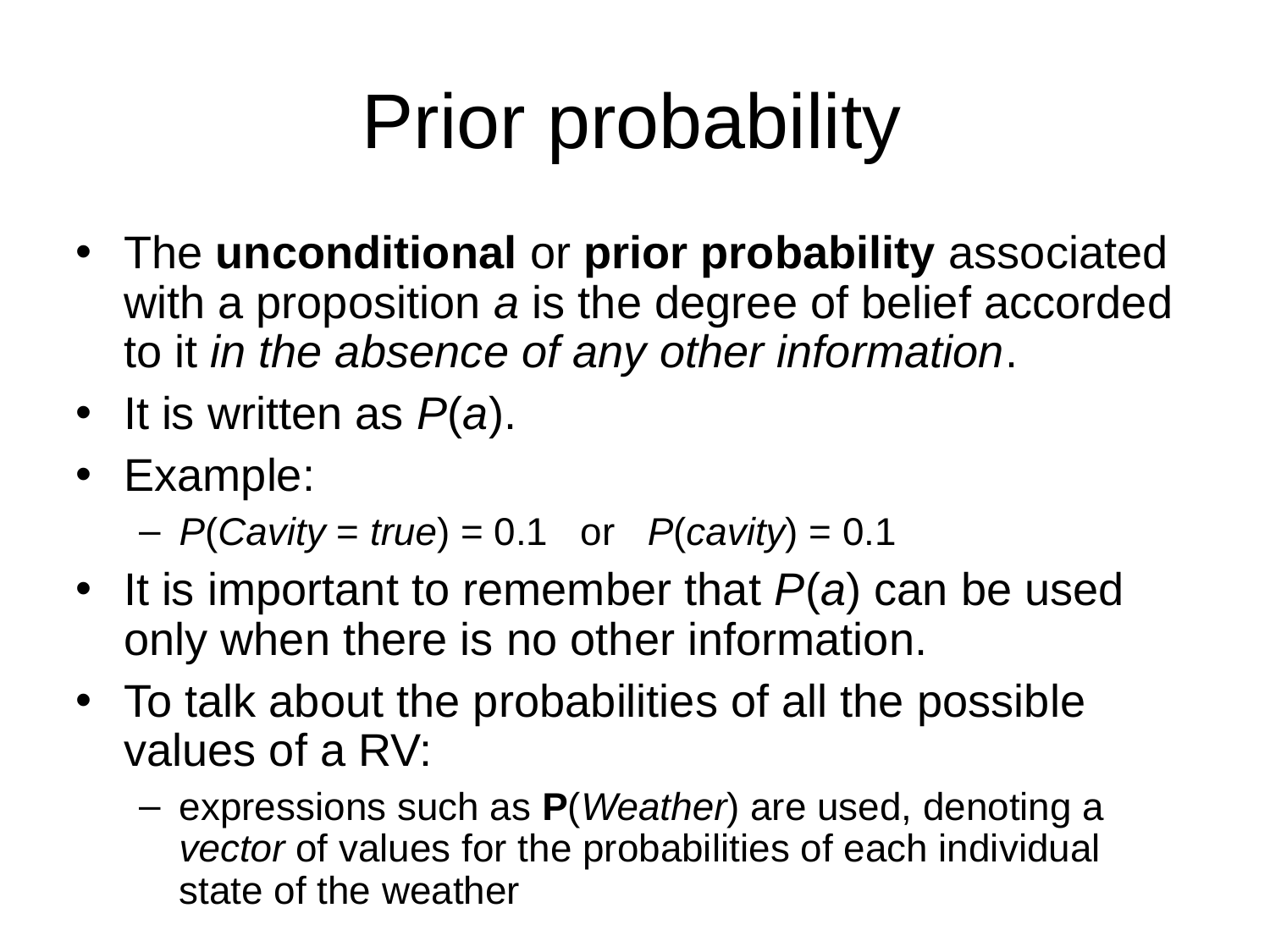

# Prior probability
The unconditional or prior probability associated with a proposition a is the degree of belief accorded to it in the absence of any other information.
It is written as P(a).
Example:
P(Cavity = true) = 0.1   or   P(cavity) = 0.1
It is important to remember that P(a) can be used only when there is no other information.
To talk about the probabilities of all the possible values of a RV:
expressions such as P(Weather) are used, denoting a vector of values for the probabilities of each individual state of the weather